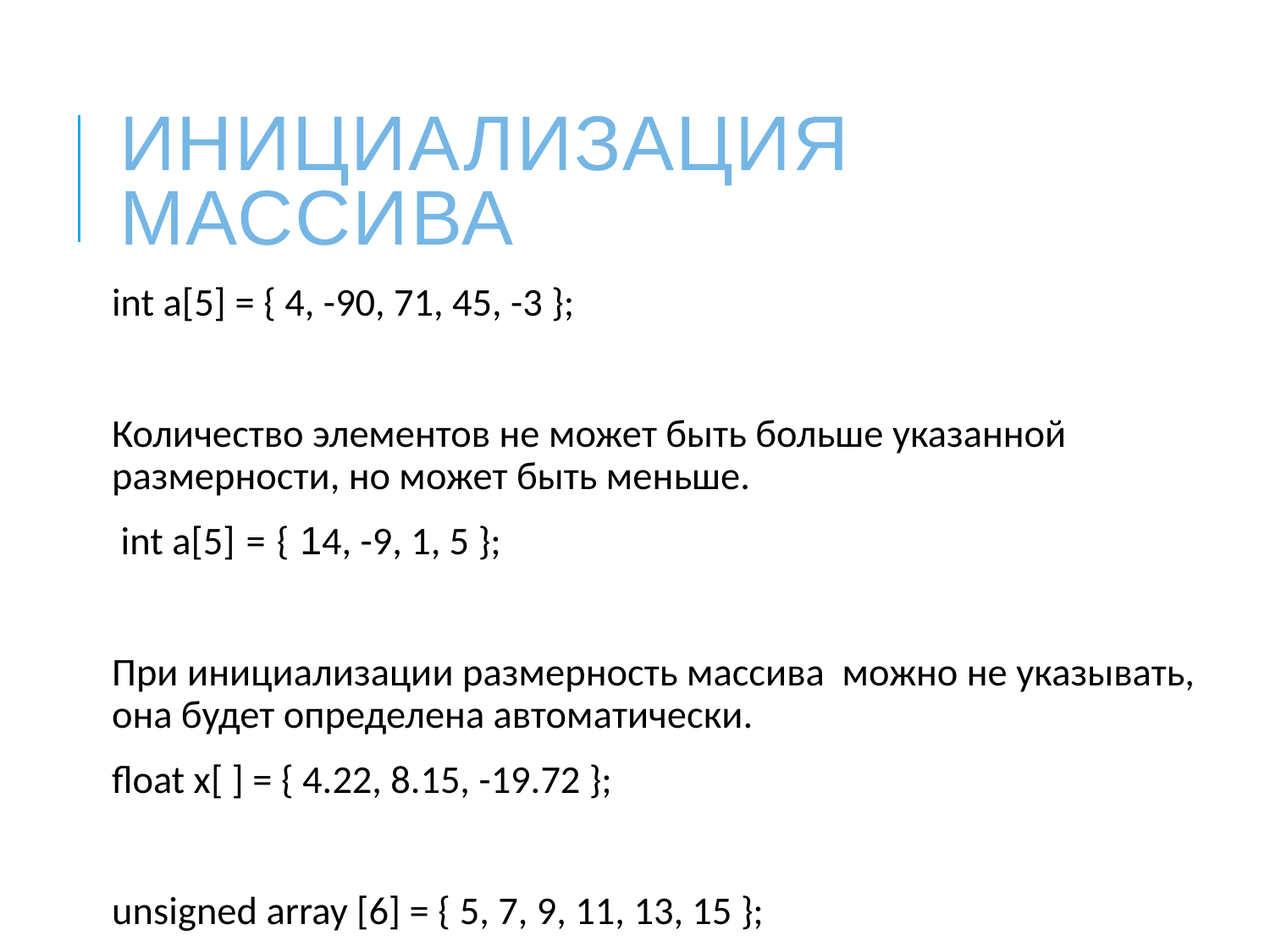

# Инициализация массива
int a[5] = { 4, -90, 71, 45, -3 };

Количество элементов не может быть больше указанной размерности, но может быть меньше.
 int a[5] = { 14, -9, 1, 5 };

При инициализации размерность массива  можно не указывать, она будет определена автоматически.
float x[ ] = { 4.22, 8.15, -19.72 };

unsigned array [6] = { 5, 7, 9, 11, 13, 15 };